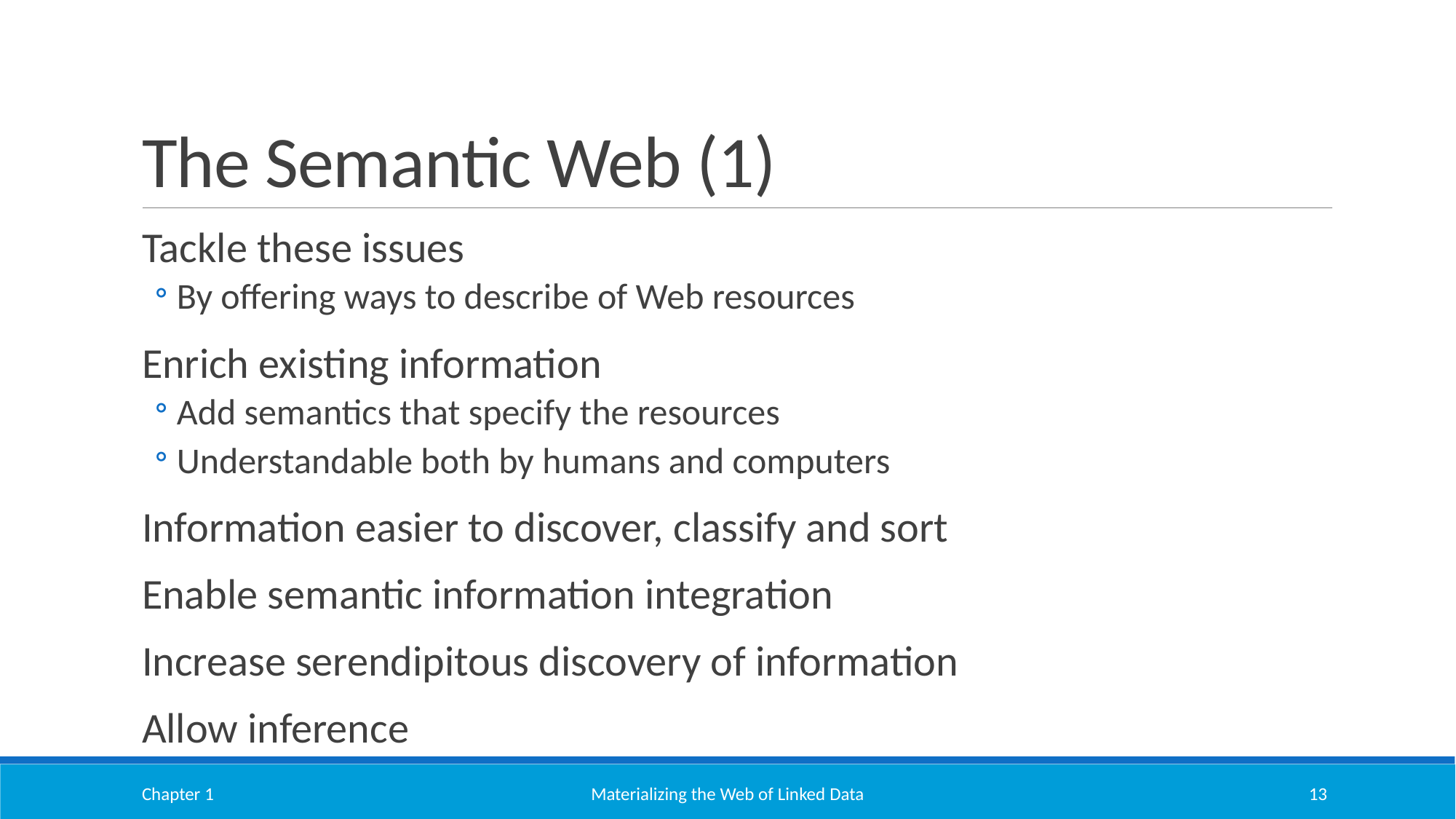

# The Semantic Web (1)
Tackle these issues
By offering ways to describe of Web resources
Enrich existing information
Add semantics that specify the resources
Understandable both by humans and computers
Information easier to discover, classify and sort
Enable semantic information integration
Increase serendipitous discovery of information
Allow inference

Chapter 1
Materializing the Web of Linked Data
13